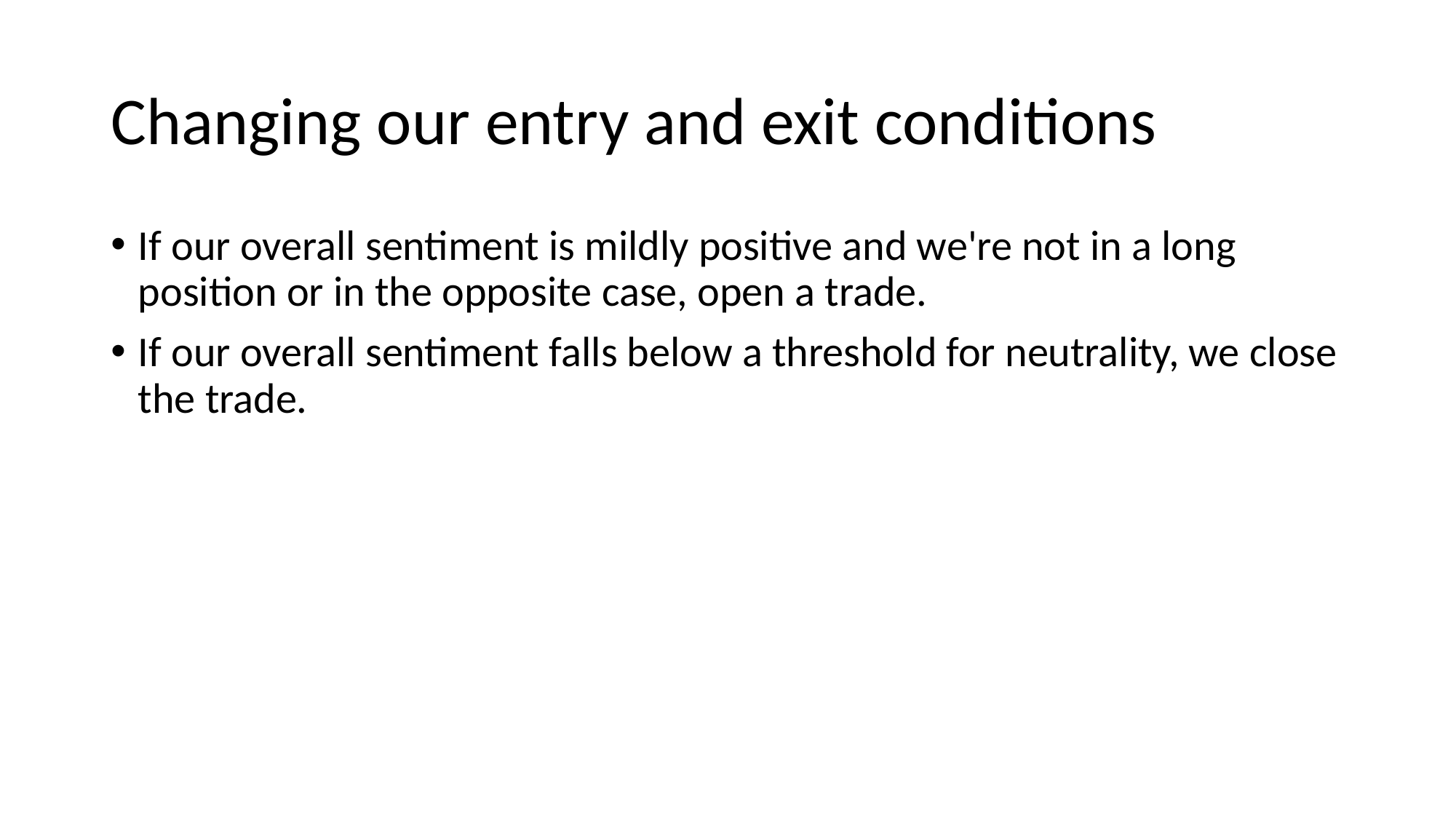

# Changing our entry and exit conditions
If our overall sentiment is mildly positive and we're not in a long position or in the opposite case, open a trade.
If our overall sentiment falls below a threshold for neutrality, we close the trade.